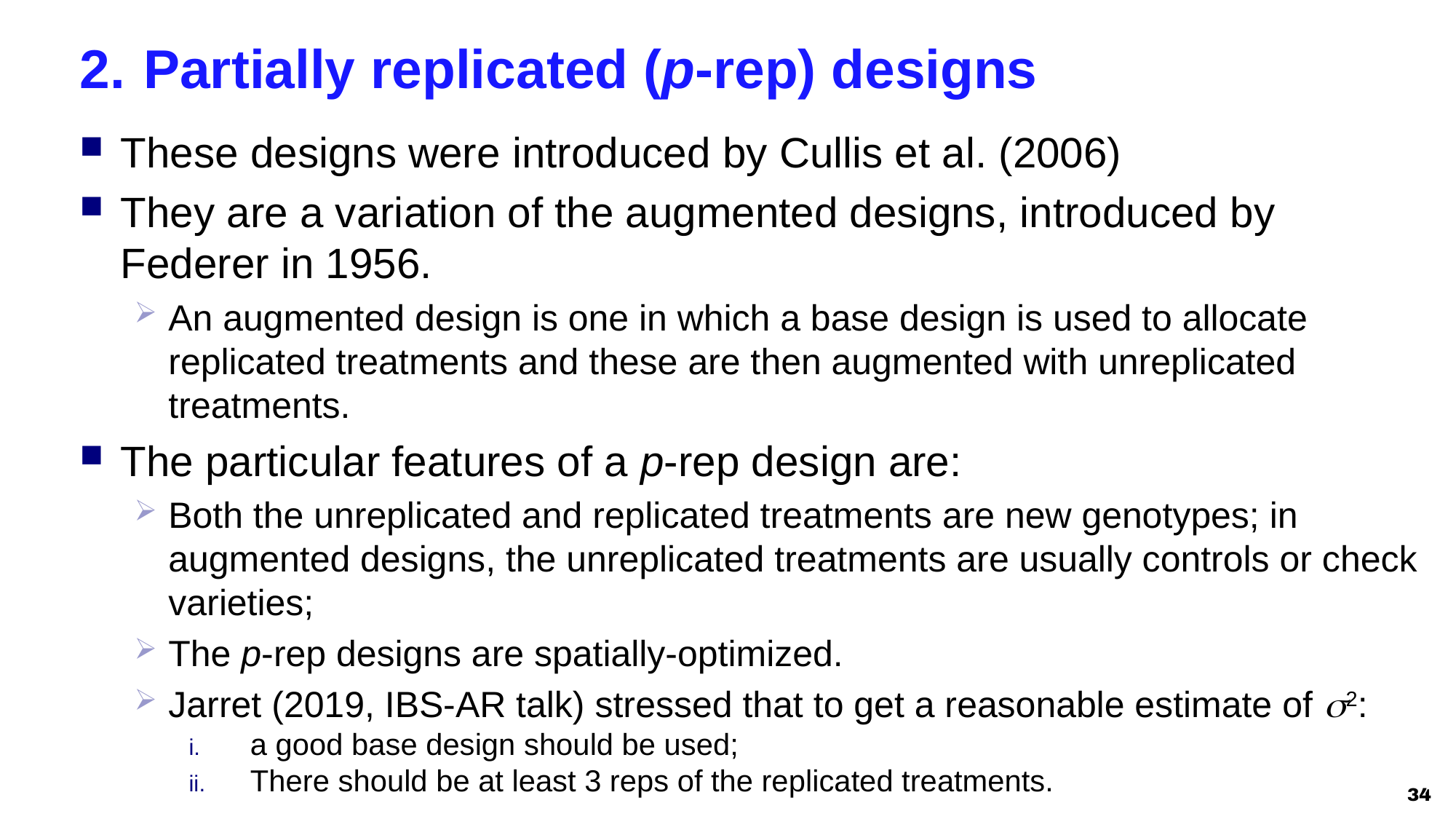

# 2.	Partially replicated (p-rep) designs
These designs were introduced by Cullis et al. (2006)
They are a variation of the augmented designs, introduced by Federer in 1956.
An augmented design is one in which a base design is used to allocate replicated treatments and these are then augmented with unreplicated treatments.
The particular features of a p-rep design are:
Both the unreplicated and replicated treatments are new genotypes; in augmented designs, the unreplicated treatments are usually controls or check varieties;
The p-rep designs are spatially-optimized.
Jarret (2019, IBS-AR talk) stressed that to get a reasonable estimate of σ2:
a good base design should be used;
There should be at least 3 reps of the replicated treatments.
34